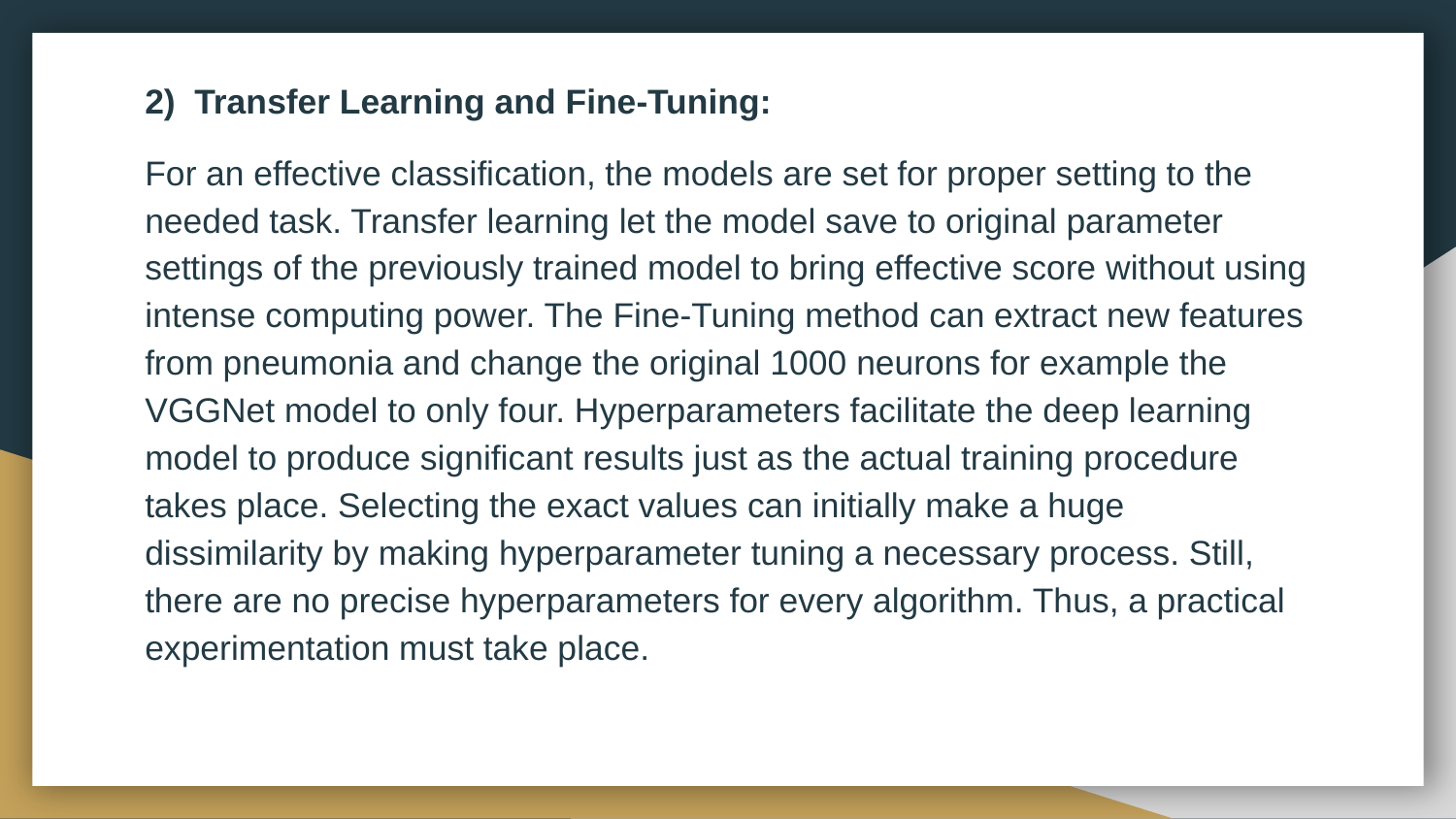

2)  Transfer Learning and Fine-Tuning:
For an effective classification, the models are set for proper setting to the needed task. Transfer learning let the model save to original parameter settings of the previously trained model to bring effective score without using intense computing power. The Fine-Tuning method can extract new features from pneumonia and change the original 1000 neurons for example the VGGNet model to only four. Hyperparameters facilitate the deep learning model to produce significant results just as the actual training procedure takes place. Selecting the exact values can initially make a huge dissimilarity by making hyperparameter tuning a necessary process. Still, there are no precise hyperparameters for every algorithm. Thus, a practical experimentation must take place.